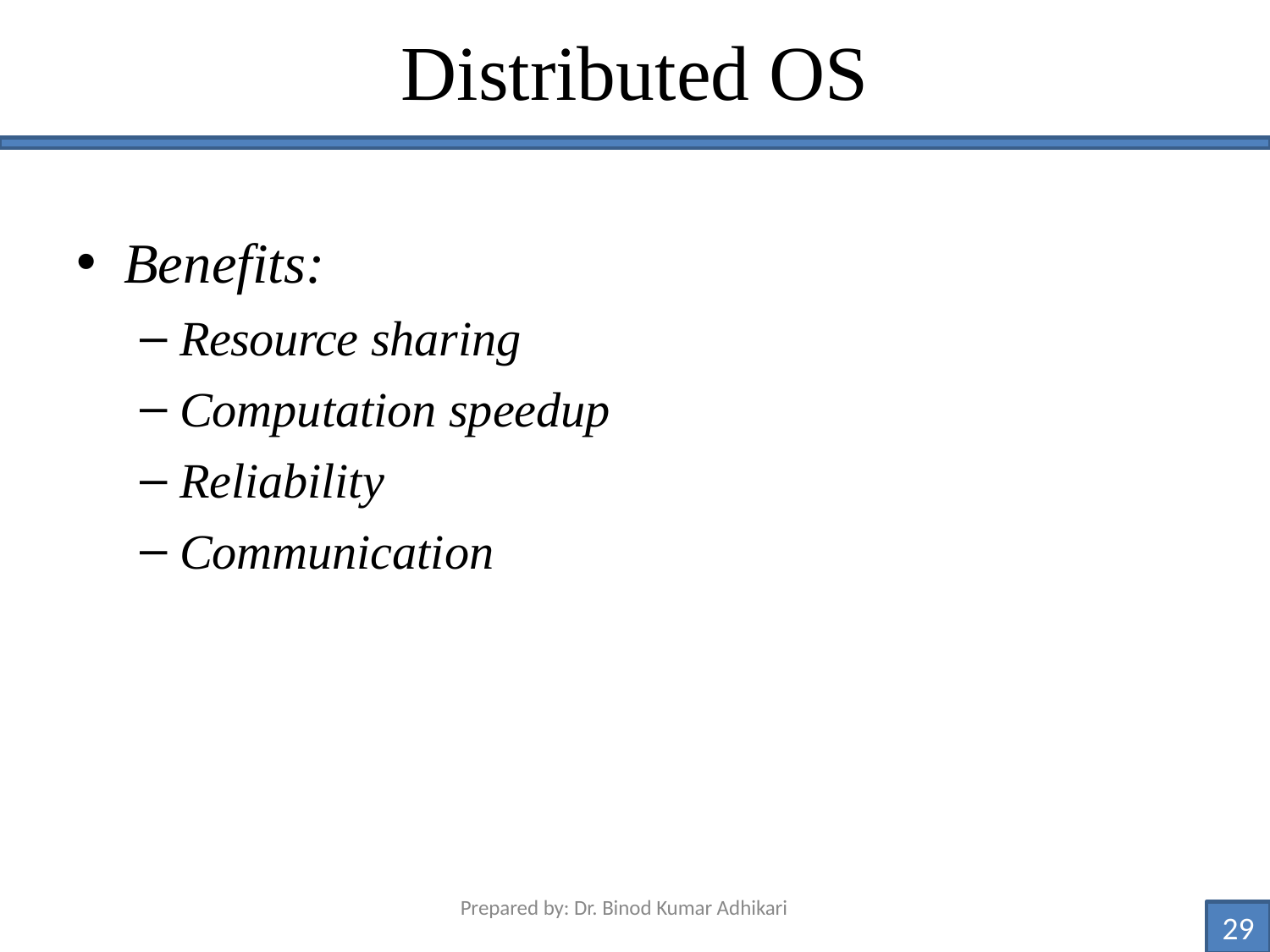

# Distributed OS
Benefits:
Resource sharing
Computation speedup
Reliability
Communication
Prepared by: Dr. Binod Kumar Adhikari